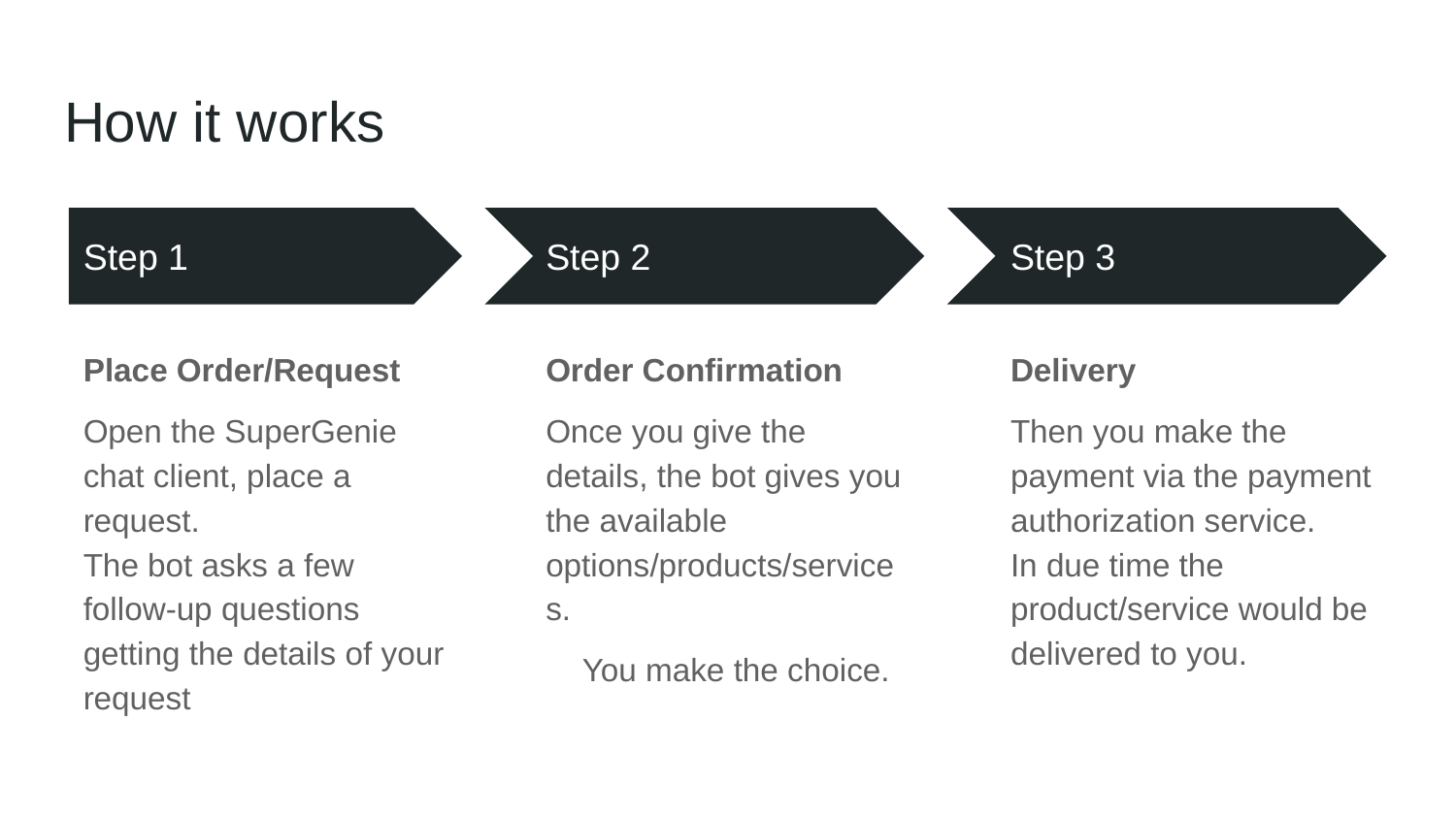

# How it works

Step 1
Step 2
Step 3
Place Order/Request
Open the SuperGenie chat client, place a request.
The bot asks a few follow-up questions getting the details of your request
Order Confirmation
Once you give the details, the bot gives you the available options/products/services.
You make the choice.
Delivery
Then you make the payment via the payment authorization service.
In due time the product/service would be delivered to you.